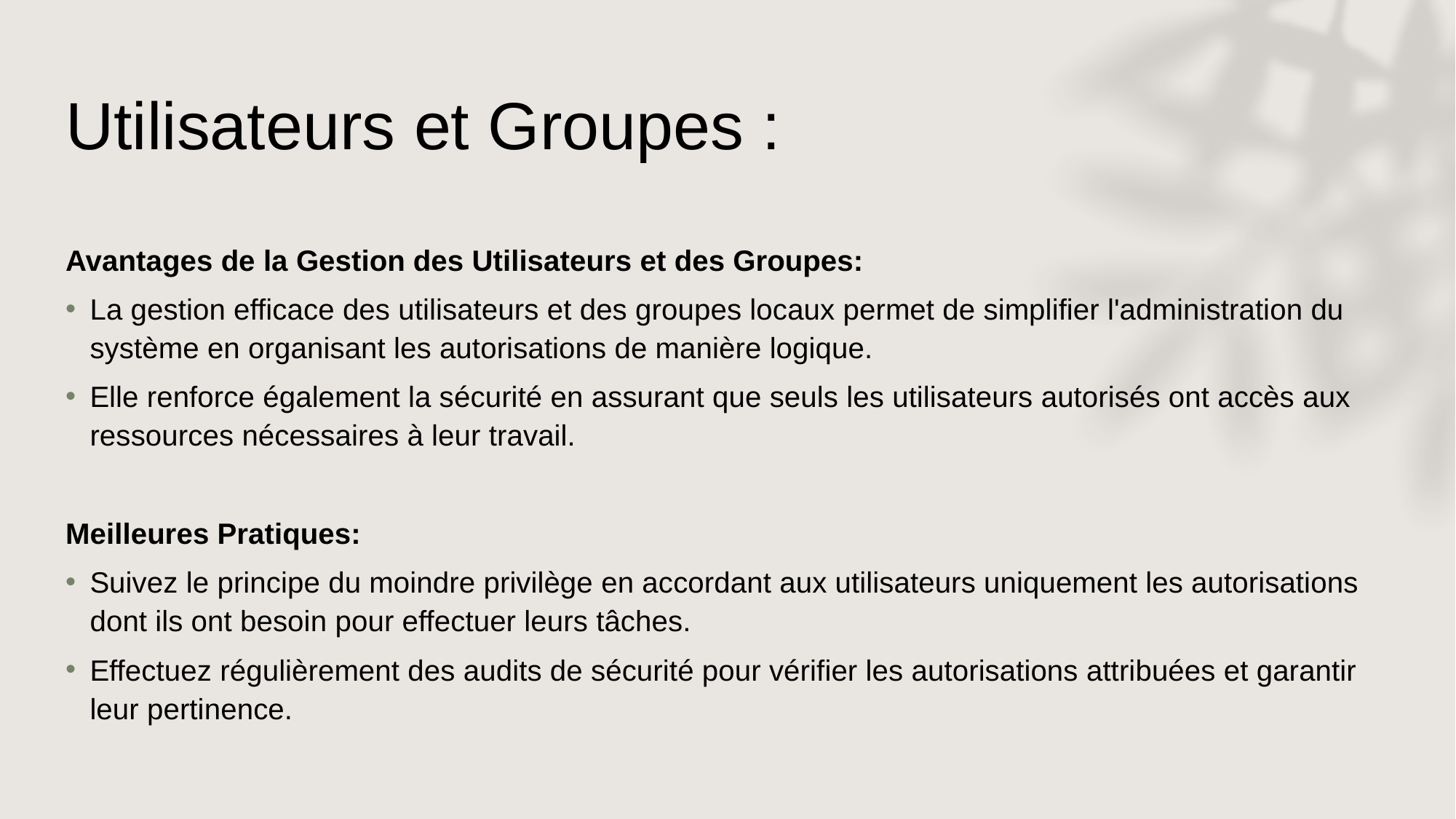

# Utilisateurs et Groupes :
Avantages de la Gestion des Utilisateurs et des Groupes:
La gestion efficace des utilisateurs et des groupes locaux permet de simplifier l'administration du système en organisant les autorisations de manière logique.
Elle renforce également la sécurité en assurant que seuls les utilisateurs autorisés ont accès aux ressources nécessaires à leur travail.

Meilleures Pratiques:
Suivez le principe du moindre privilège en accordant aux utilisateurs uniquement les autorisations dont ils ont besoin pour effectuer leurs tâches.
Effectuez régulièrement des audits de sécurité pour vérifier les autorisations attribuées et garantir leur pertinence.